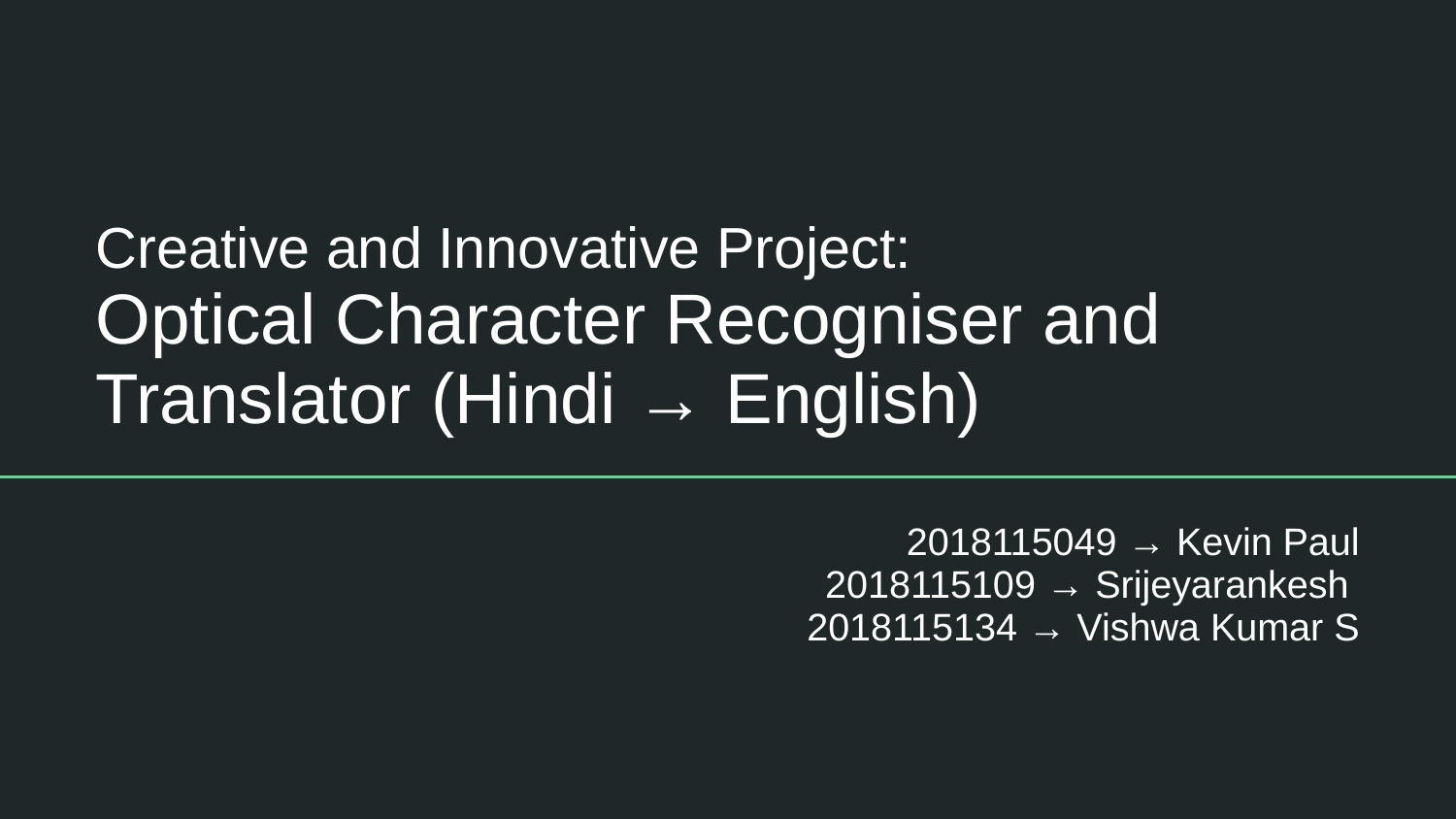

# Creative and Innovative Project:
Optical Character Recogniser and Translator (Hindi → English)
2018115049 → Kevin Paul
2018115109 → Srijeyarankesh
 2018115134 → Vishwa Kumar S